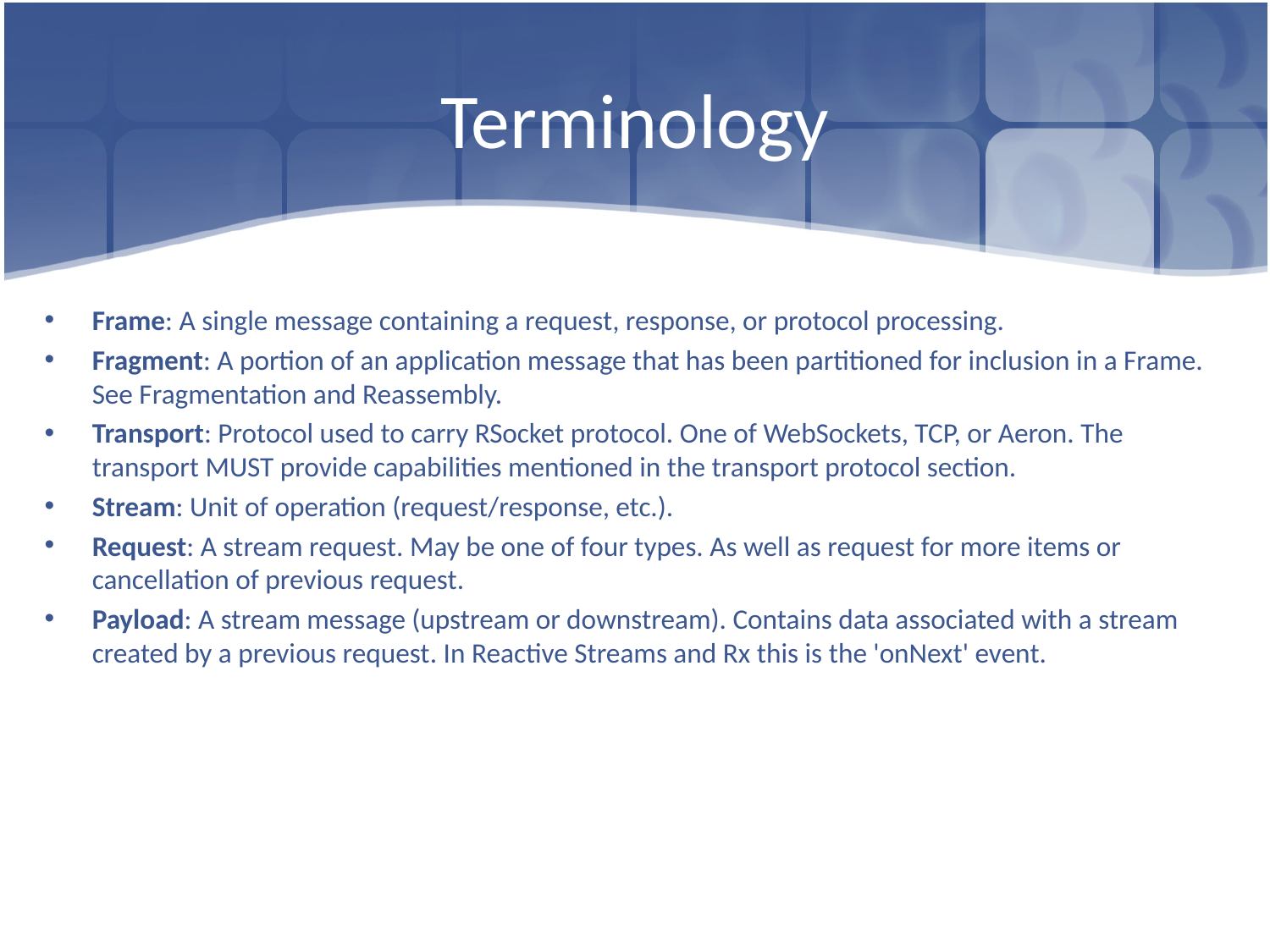

# Terminology
Frame: A single message containing a request, response, or protocol processing.
Fragment: A portion of an application message that has been partitioned for inclusion in a Frame. See Fragmentation and Reassembly.
Transport: Protocol used to carry RSocket protocol. One of WebSockets, TCP, or Aeron. The transport MUST provide capabilities mentioned in the transport protocol section.
Stream: Unit of operation (request/response, etc.).
Request: A stream request. May be one of four types. As well as request for more items or cancellation of previous request.
Payload: A stream message (upstream or downstream). Contains data associated with a stream created by a previous request. In Reactive Streams and Rx this is the 'onNext' event.